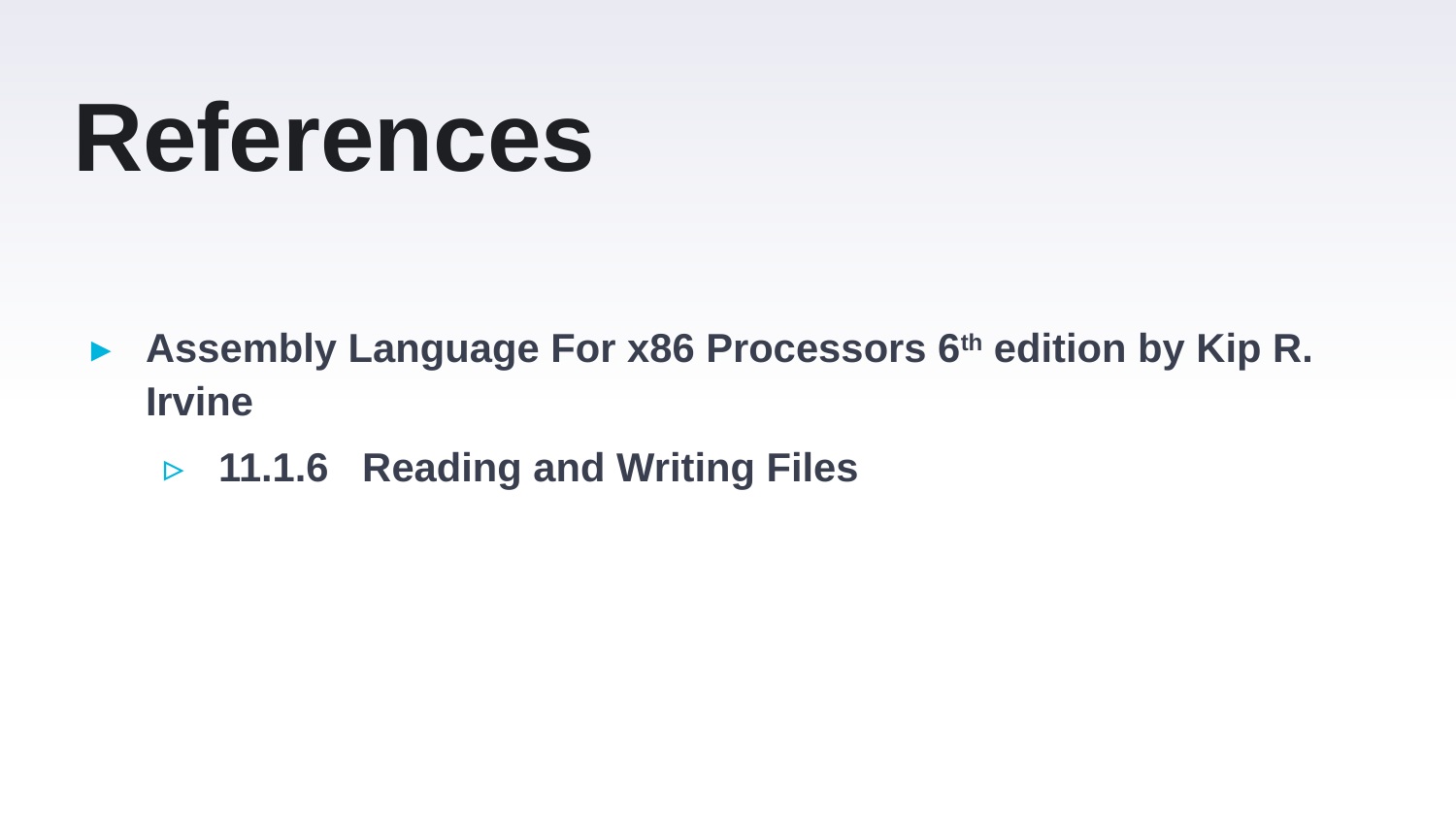

# References
Assembly Language For x86 Processors 6th edition by Kip R. Irvine
11.1.6   Reading and Writing Files